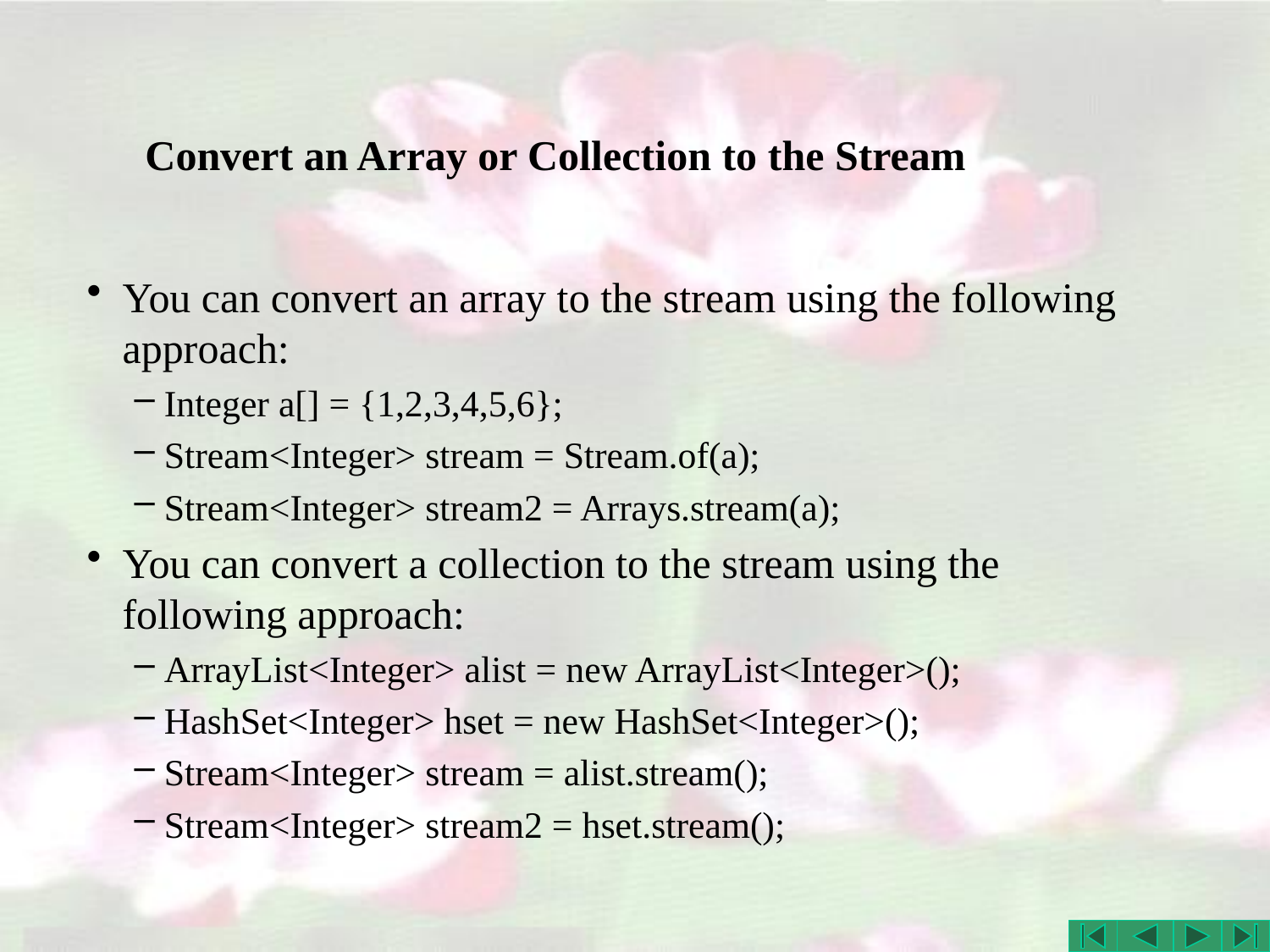

# Convert an Array or Collection to the Stream
You can convert an array to the stream using the following approach:
Integer a[] = {1,2,3,4,5,6};
Stream<Integer> stream = Stream.of(a);
Stream<Integer> stream2 = Arrays.stream(a);
You can convert a collection to the stream using the following approach:
ArrayList<Integer> alist = new ArrayList<Integer>();
HashSet<Integer> hset = new HashSet<Integer>();
Stream<Integer> stream = alist.stream();
Stream<Integer> stream2 = hset.stream();